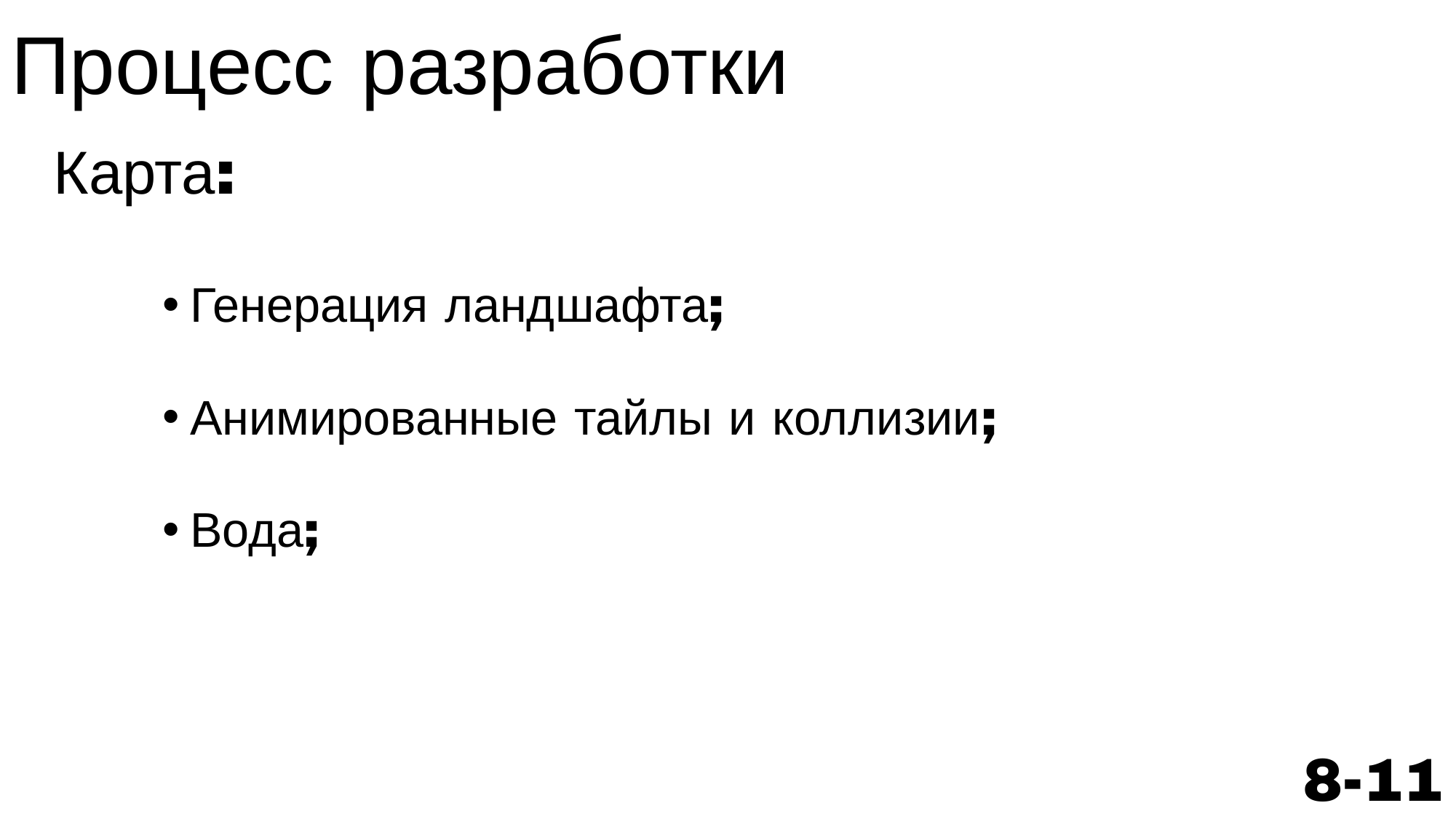

# Процесс разработки
Карта:
Генерация ландшафта;
Анимированные тайлы и коллизии;
Вода;

8-11